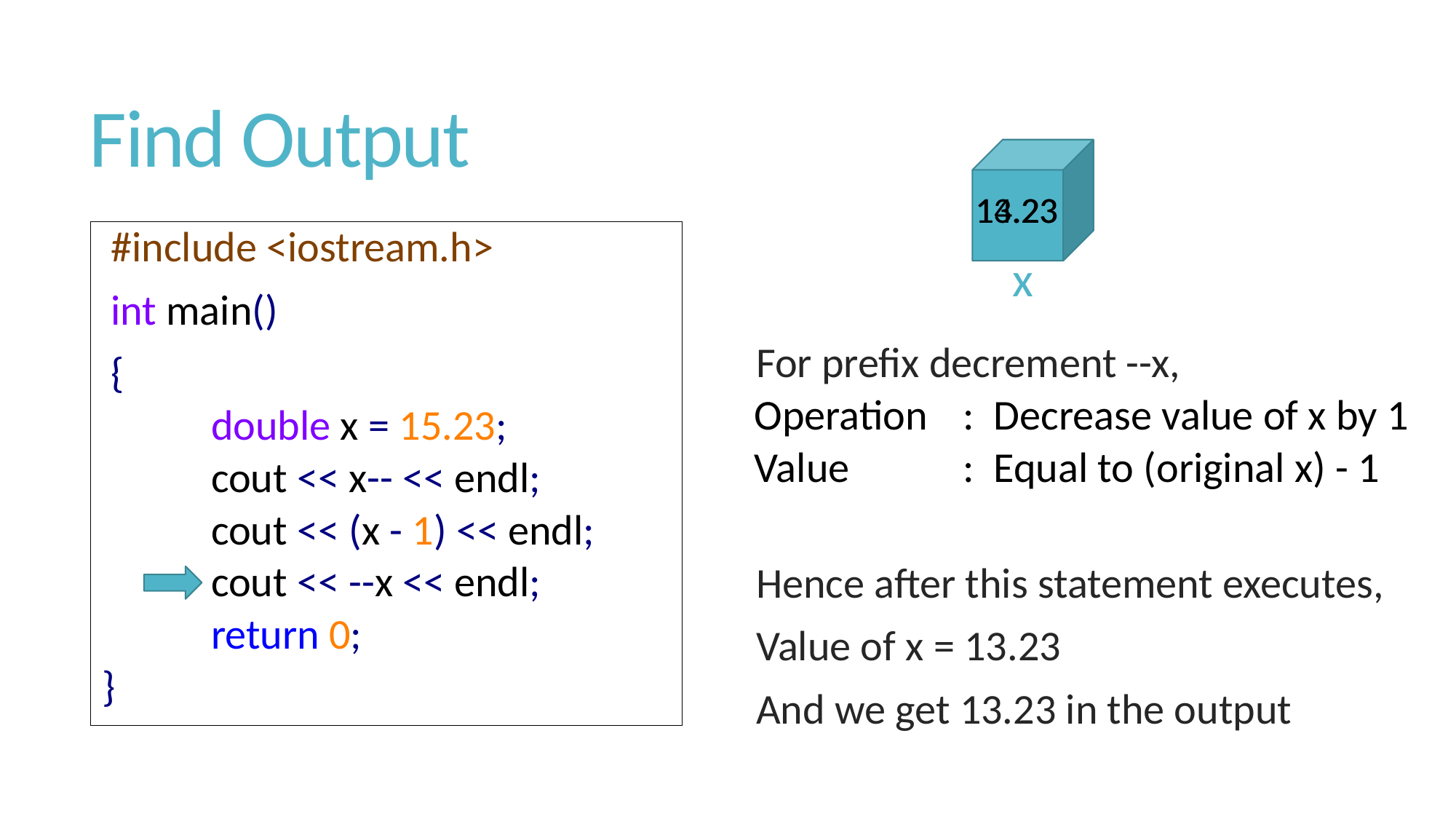

# Find Output

13.23
14.23
 #include <iostream.h>
 int main()
 {
	double x = 15.23;
	cout << x-- << endl;
	cout << (x - 1) << endl;
	cout << --x << endl;
	return 0;
}

x
For prefix decrement --x,
 Operation 	:  Decrease value of x by 1
 Value 	:  Equal to (original x) - 1

Hence after this statement executes,
Value of x = 13.23
And we get 13.23 in the output